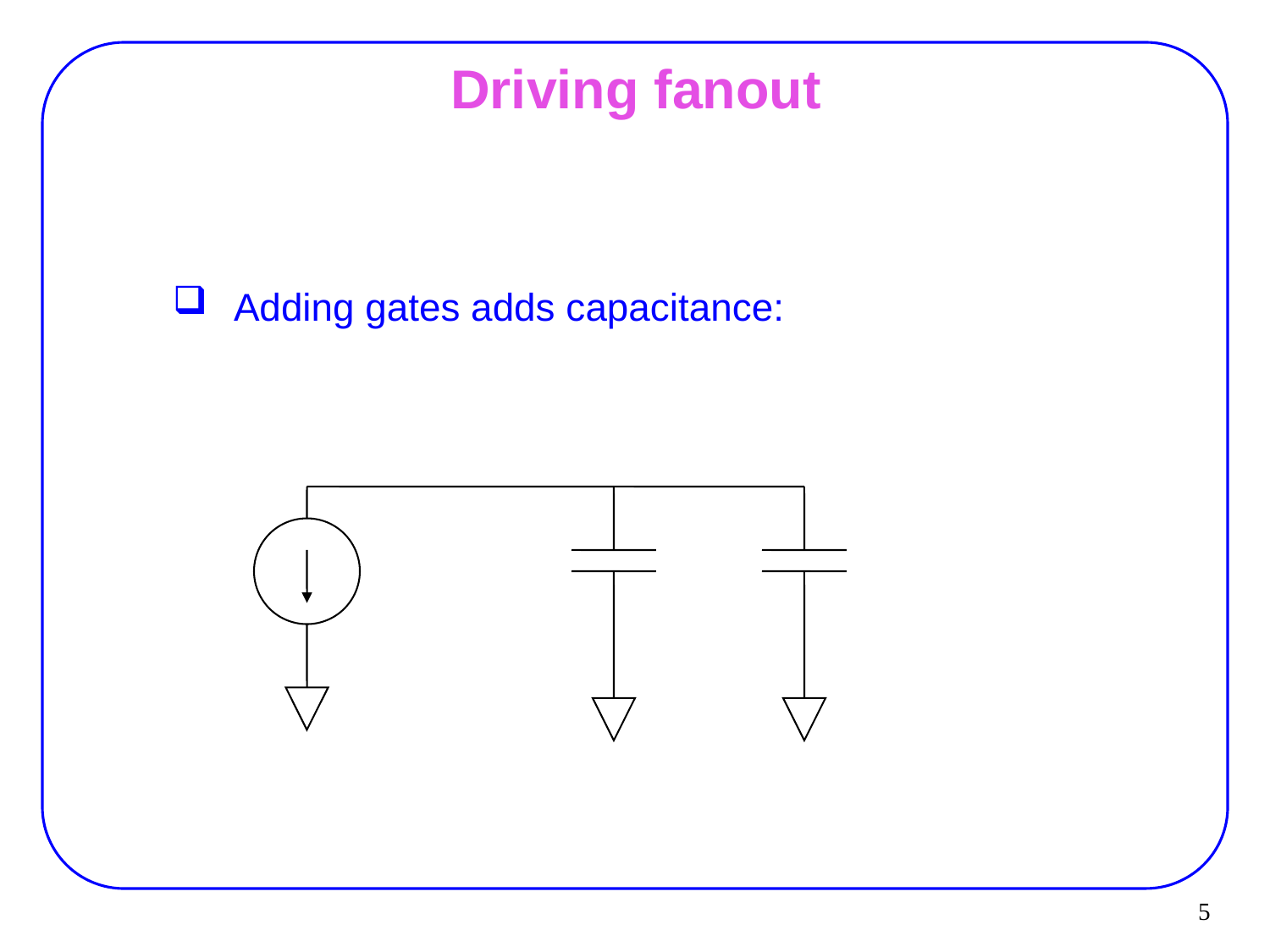

مرتضي صاحب الزماني
5
# Driving fanout
Adding gates adds capacitance: